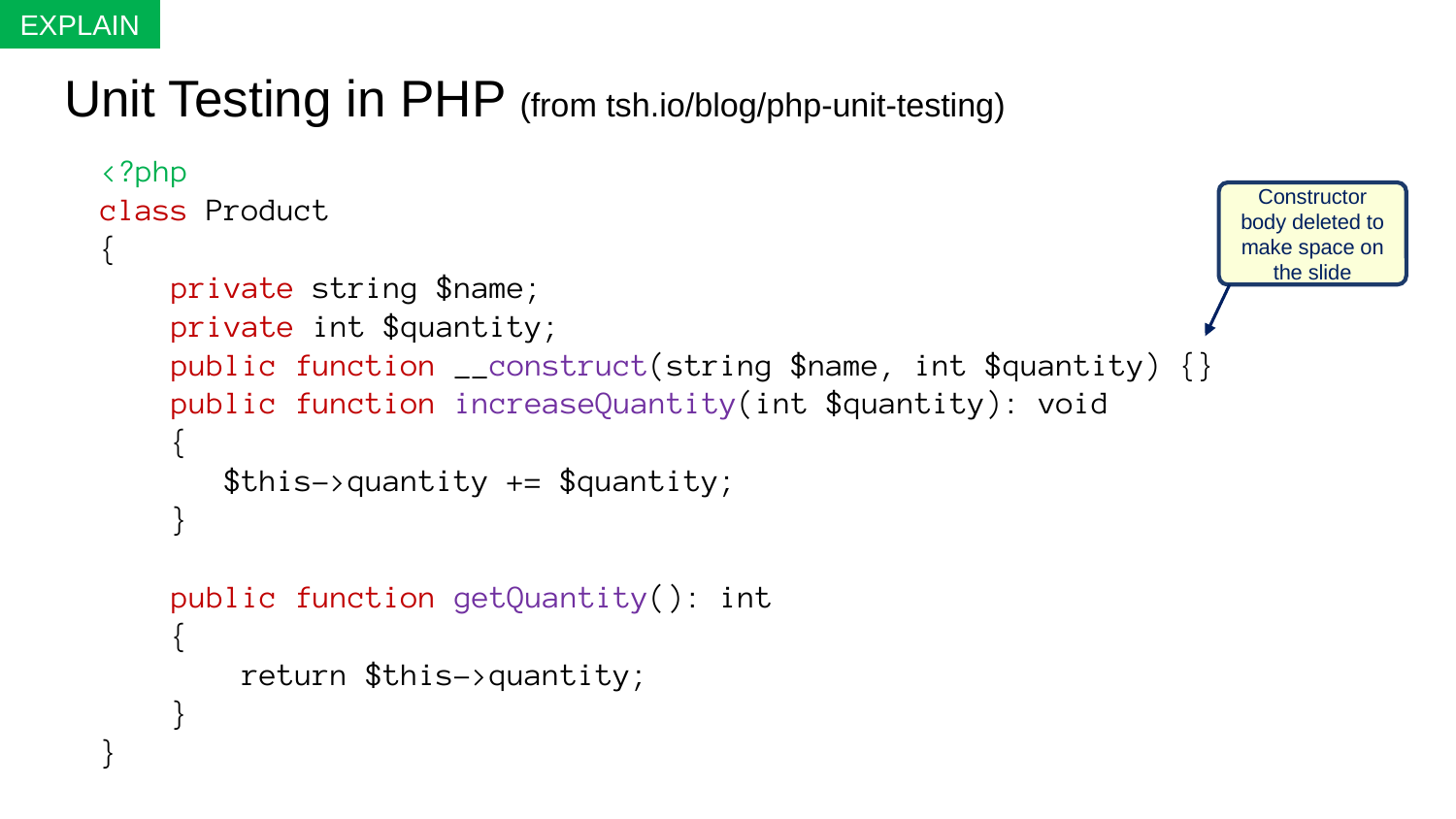

EXPLAIN
# Unit Testing in PHP (from tsh.io/blog/php-unit-testing)
<?php
class Product
{
    private string $name;
    private int $quantity;
    public function __construct(string $name, int $quantity) {}
    public function increaseQuantity(int $quantity): void
    {
       $this->quantity += $quantity;
    }

    public function getQuantity(): int
    {
        return $this->quantity;
    }
}
Constructor body deleted to make space on the slide